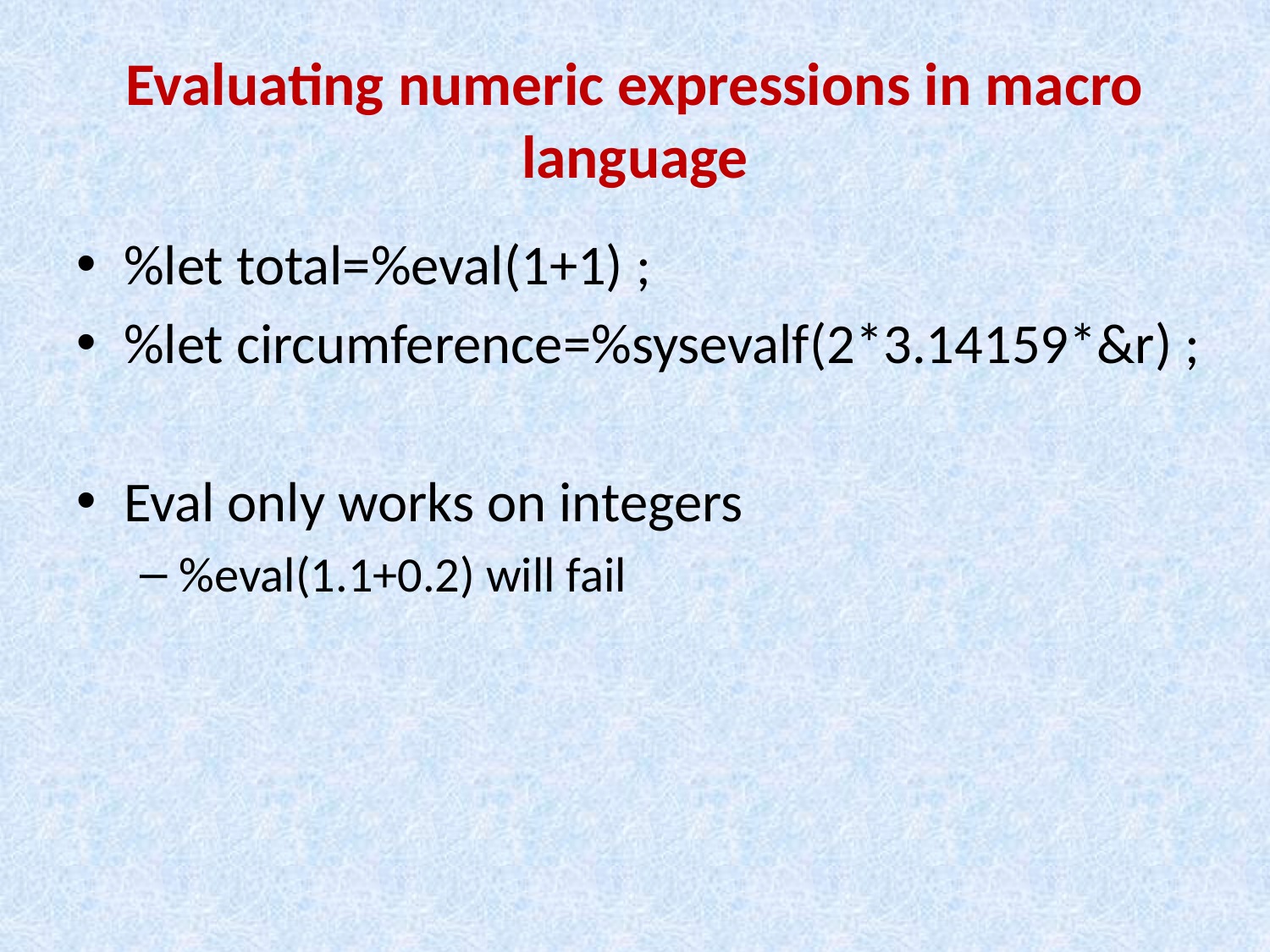

# Evaluating numeric expressions in macro language
%let total=%eval(1+1) ;
%let circumference=%sysevalf(2*3.14159*&r) ;

Eval only works on integers
%eval(1.1+0.2) will fail